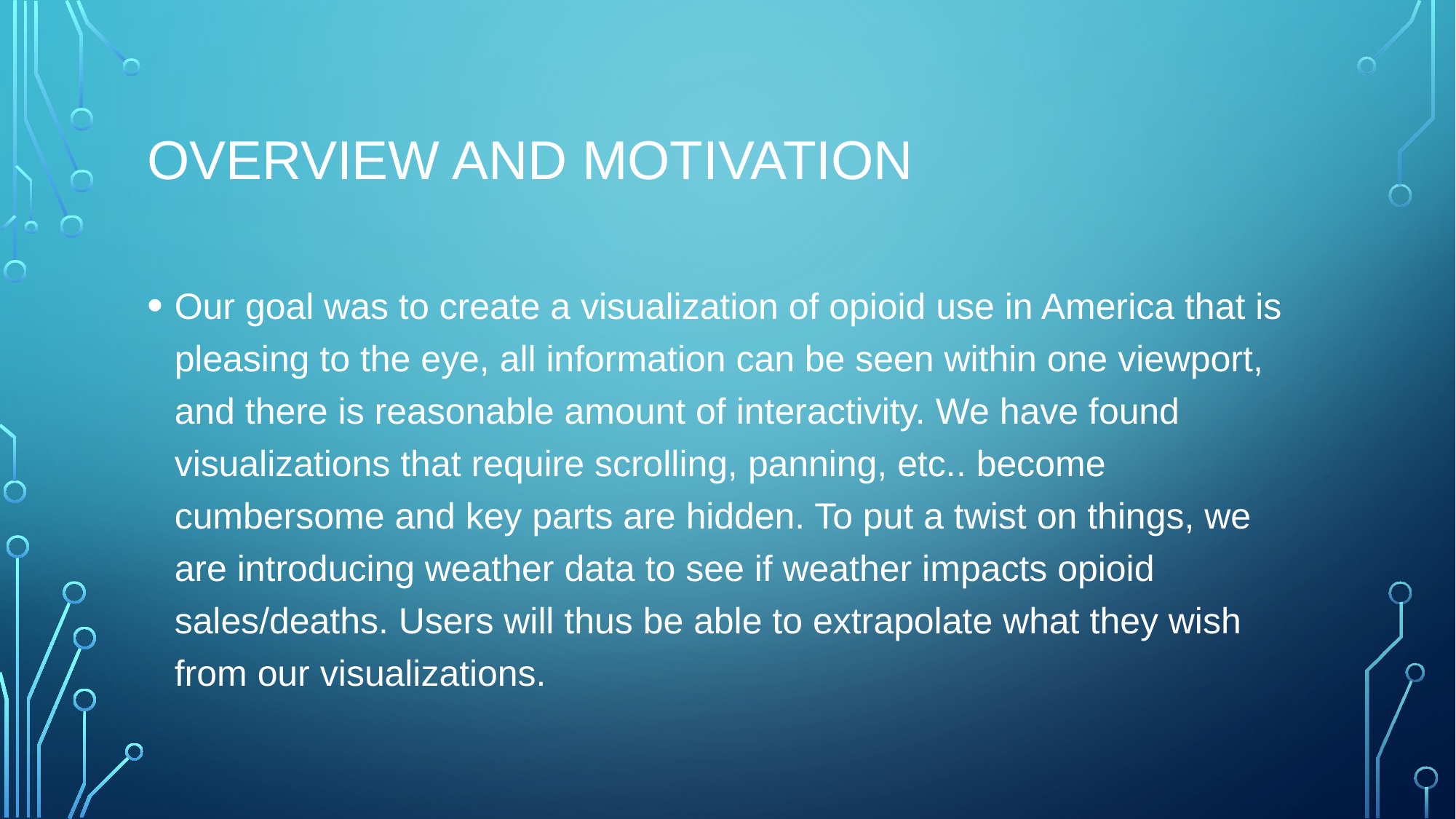

# Overview and motivation
Our goal was to create a visualization of opioid use in America that is pleasing to the eye, all information can be seen within one viewport, and there is reasonable amount of interactivity. We have found visualizations that require scrolling, panning, etc.. become cumbersome and key parts are hidden. To put a twist on things, we are introducing weather data to see if weather impacts opioid sales/deaths. Users will thus be able to extrapolate what they wish from our visualizations.